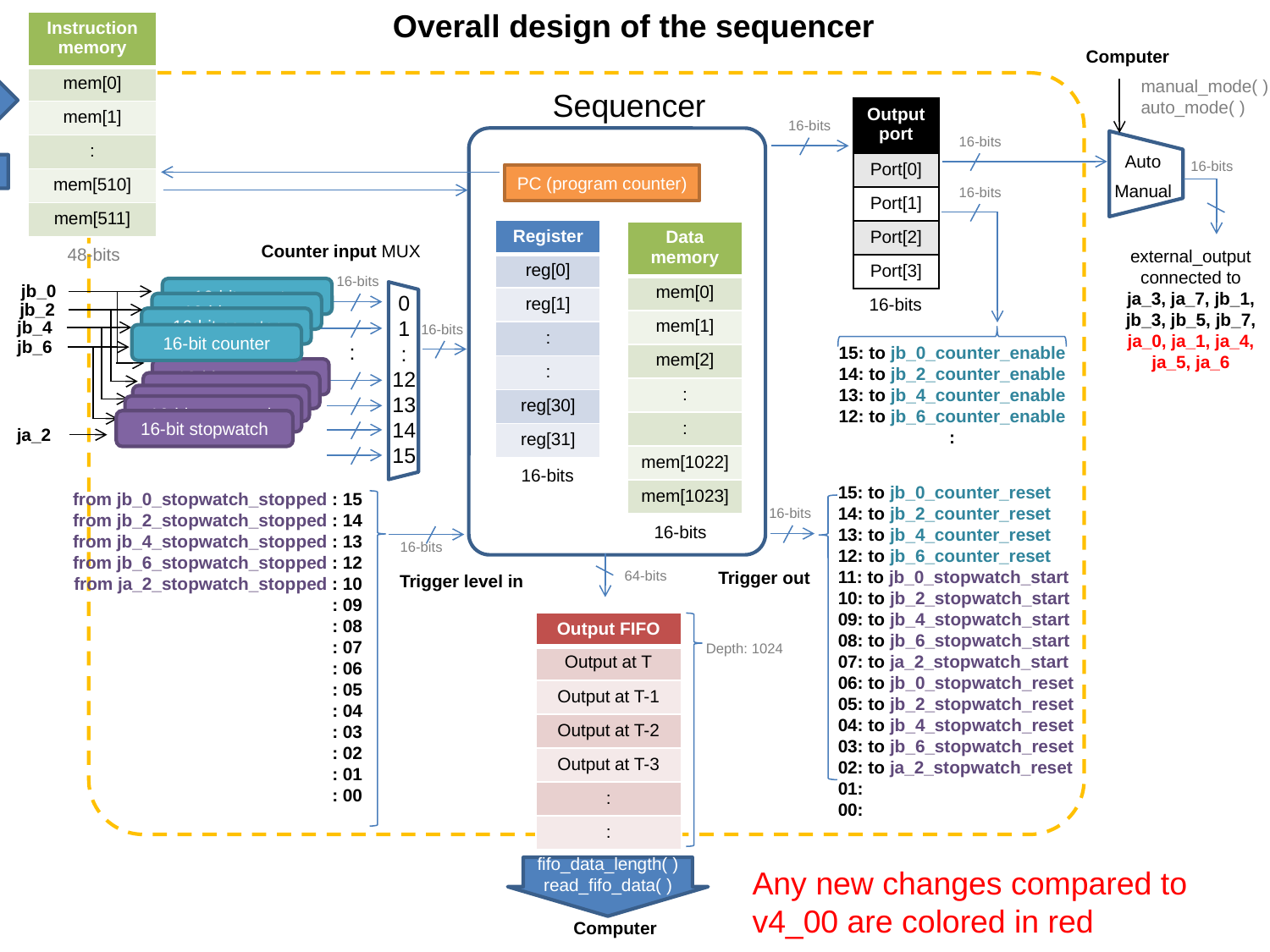

Overall design of the sequencer
| Instruction memory |
| --- |
| mem[0] |
| mem[1] |
| : |
| mem[510] |
| mem[511] |
Computer
load_prog( )
manual_mode( )
auto_mode( )

Sequencer
| Output port |
| --- |
| Port[0] |
| Port[1] |
| Port[2] |
| Port[3] |
Computer
16-bits

16-bits

read_prog( )
Auto

Manual
16-bits
PC (program counter)
16-bits
| Register |
| --- |
| reg[0] |
| reg[1] |
| : |
| : |
| reg[30] |
| reg[31] |
| Data memory |
| --- |
| mem[0] |
| mem[1] |
| mem[2] |
| : |
| : |
| mem[1022] |
| mem[1023] |

Counter input MUX
48-bits
external_output
connected to ja_3, ja_7, jb_1, jb_3, jb_5, jb_7, ja_0, ja_1, ja_4, ja_5, ja_6
16-bits
jb_0
16-bit counter
16-bits
0
1
:
12
13
14
15
jb_2
16-bit counter
16-bit counter
jb_4
16-bits
16-bit counter
jb_6
:
15: to jb_0_counter_enable
14: to jb_2_counter_enable
13: to jb_4_counter_enable
12: to jb_6_counter_enable
:
16-bit stopwatch
16-bit stopwatch
16-bit stopwatch
16-bit stopwatch
16-bit stopwatch

ja_2
16-bits
15: to jb_0_counter_reset
14: to jb_2_counter_reset
13: to jb_4_counter_reset
12: to jb_6_counter_reset
11: to jb_0_stopwatch_start
10: to jb_2_stopwatch_start
09: to jb_4_stopwatch_start
08: to jb_6_stopwatch_start
07: to ja_2_stopwatch_start
06: to jb_0_stopwatch_reset
05: to jb_2_stopwatch_reset
04: to jb_4_stopwatch_reset
03: to jb_6_stopwatch_reset
02: to ja_2_stopwatch_reset
01:
00:
from jb_0_stopwatch_stopped : 15
from jb_2_stopwatch_stopped : 14
from jb_4_stopwatch_stopped : 13
from jb_6_stopwatch_stopped : 12
from ja_2_stopwatch_stopped : 10
: 09
: 08
: 07
: 06
: 05
: 04
: 03
: 02
: 01
: 00

16-bits
16-bits
16-bits
Trigger out
Trigger level in
64-bits
| Output FIFO |
| --- |
| Output at T |
| Output at T-1 |
| Output at T-2 |
| Output at T-3 |
| : |
| : |

Depth: 1024
Any new changes compared to v4_00 are colored in red
fifo_data_length( )
read_fifo_data( )
Computer